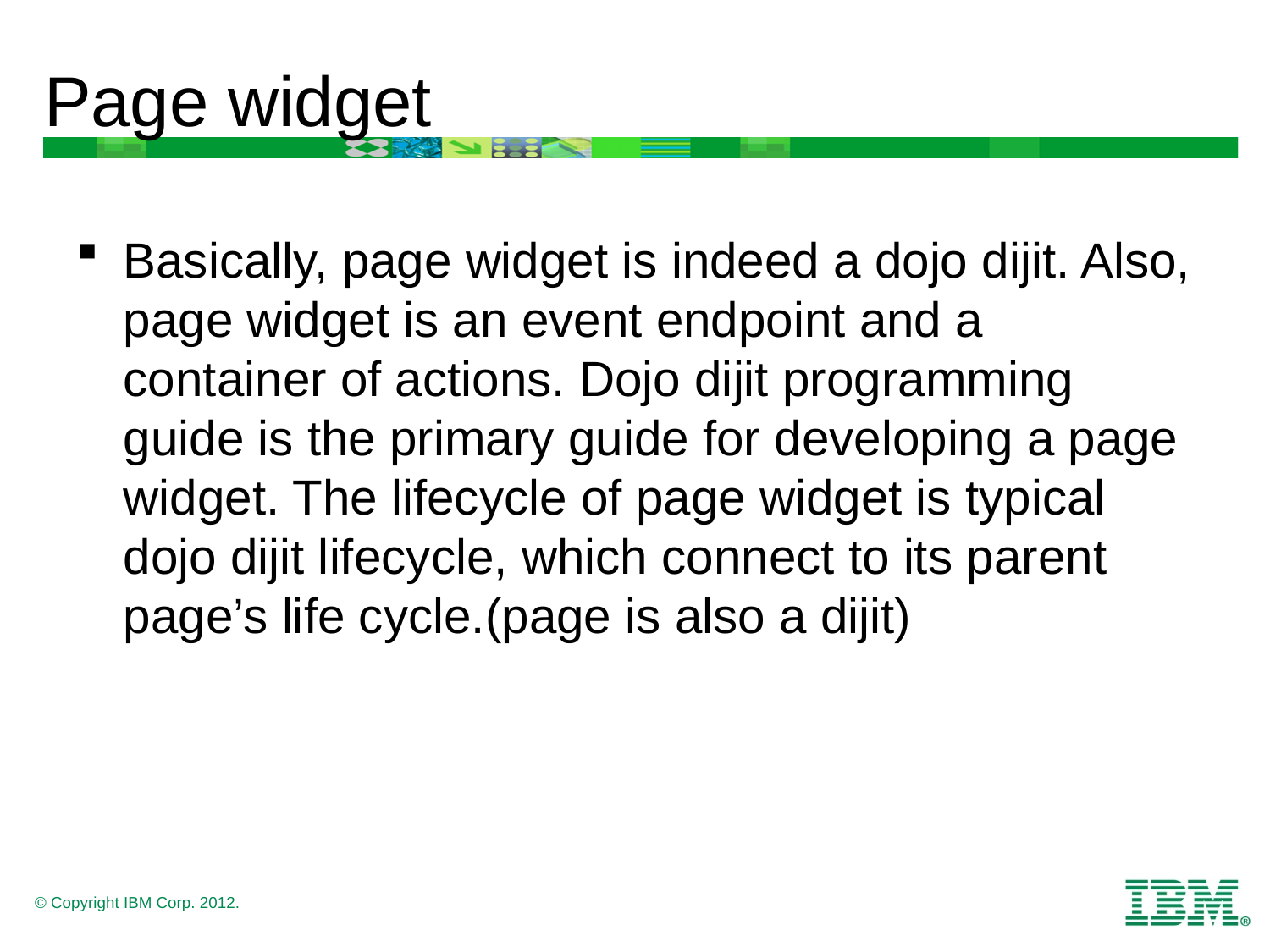

# Page widget
Basically, page widget is indeed a dojo dijit. Also, page widget is an event endpoint and a container of actions. Dojo dijit programming guide is the primary guide for developing a page widget. The lifecycle of page widget is typical dojo dijit lifecycle, which connect to its parent page’s life cycle.(page is also a dijit)